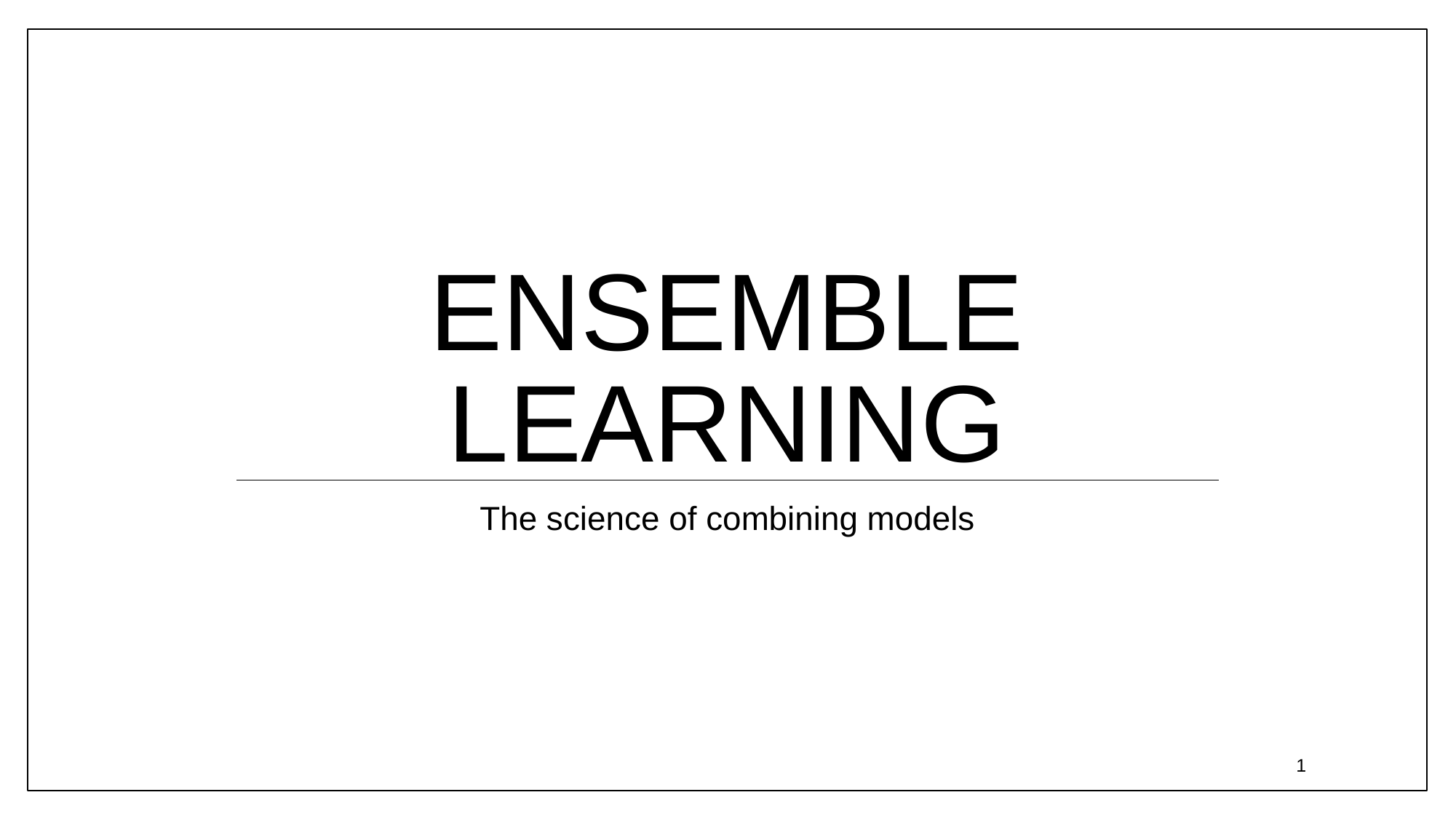

# ENSEMBLE LEARNING
The science of combining models
1